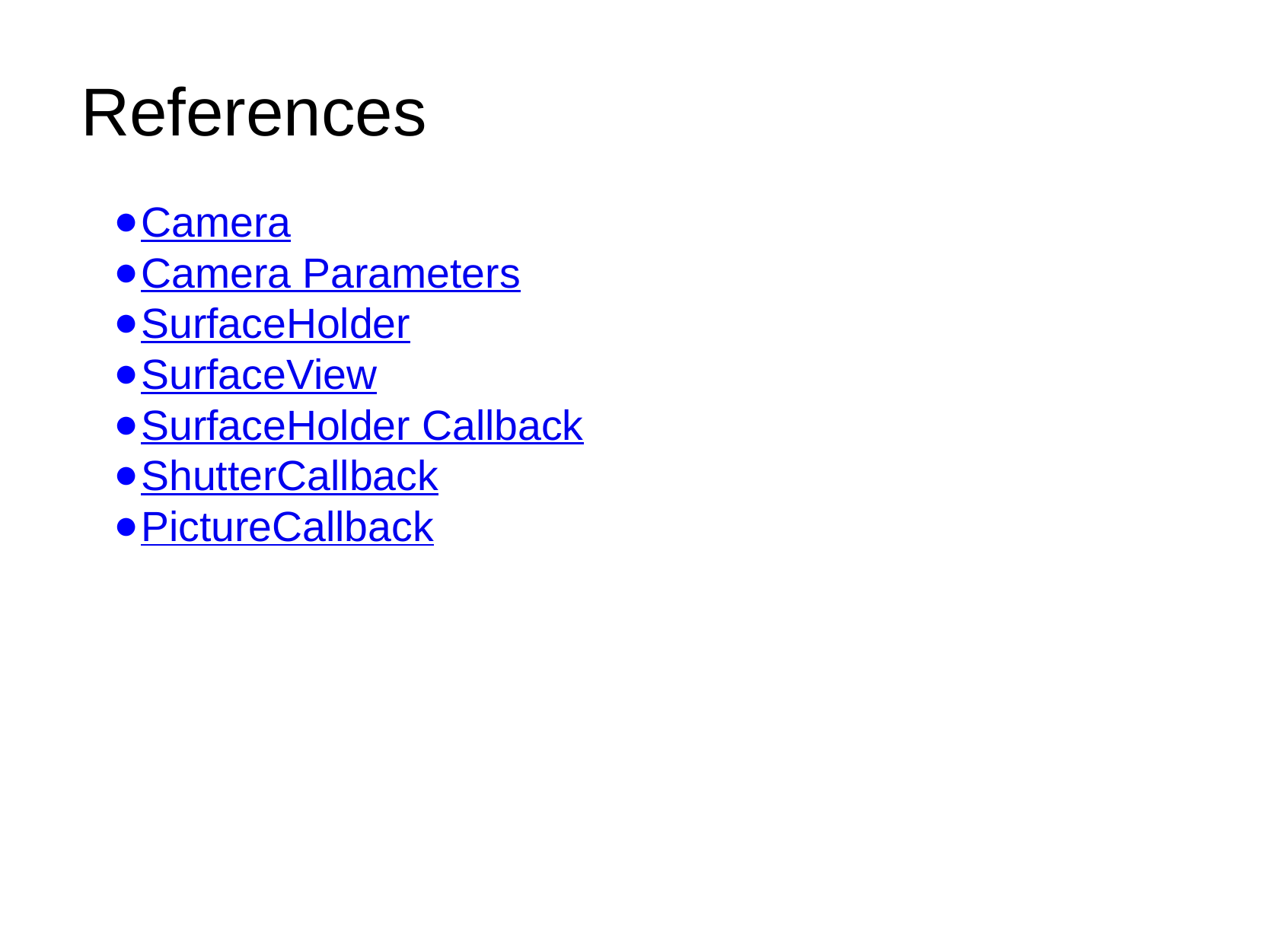

# References
Camera
Camera Parameters
SurfaceHolder
SurfaceView
SurfaceHolder Callback
ShutterCallback
PictureCallback